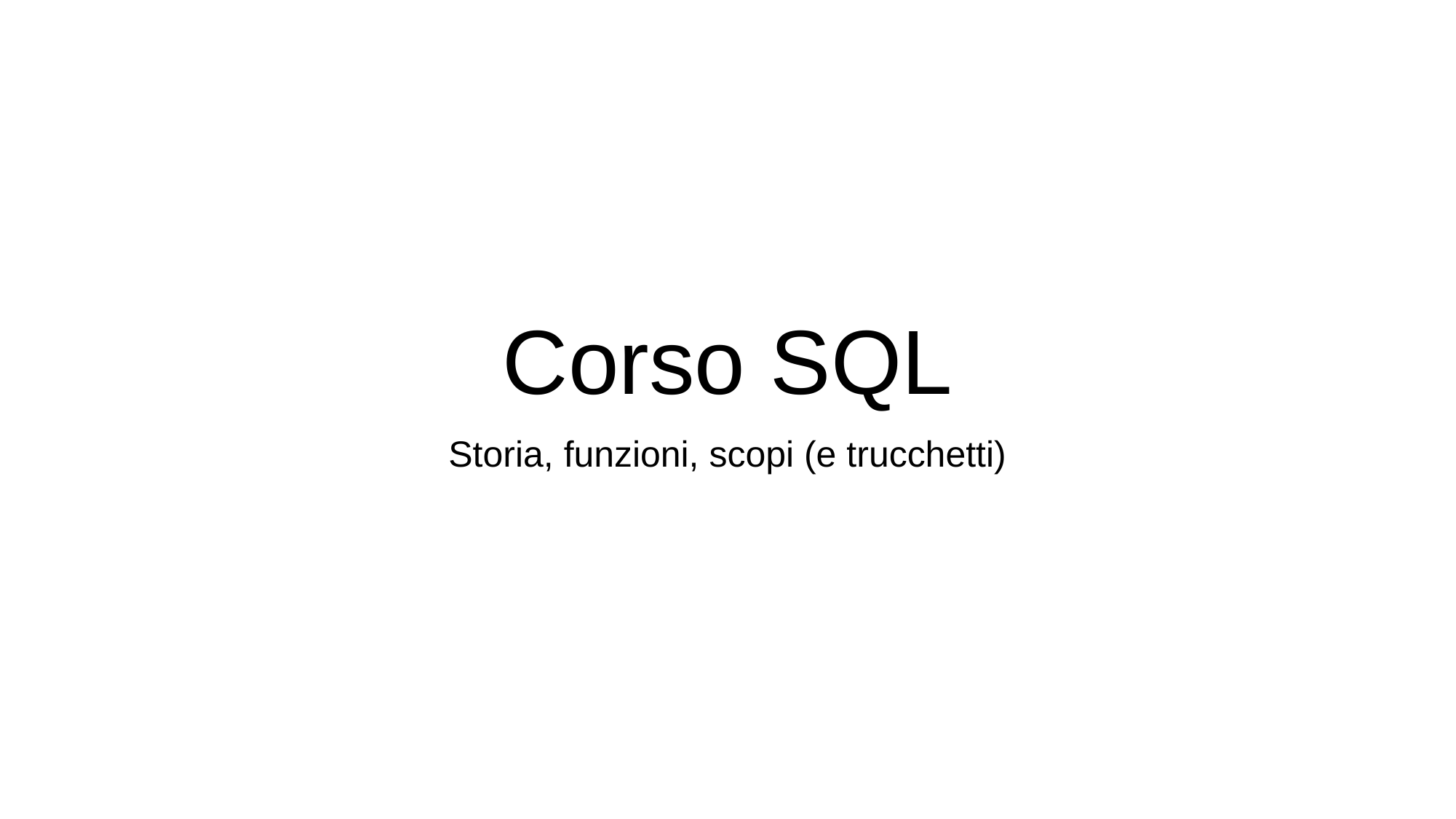

# Corso SQL
Storia, funzioni, scopi (e trucchetti)